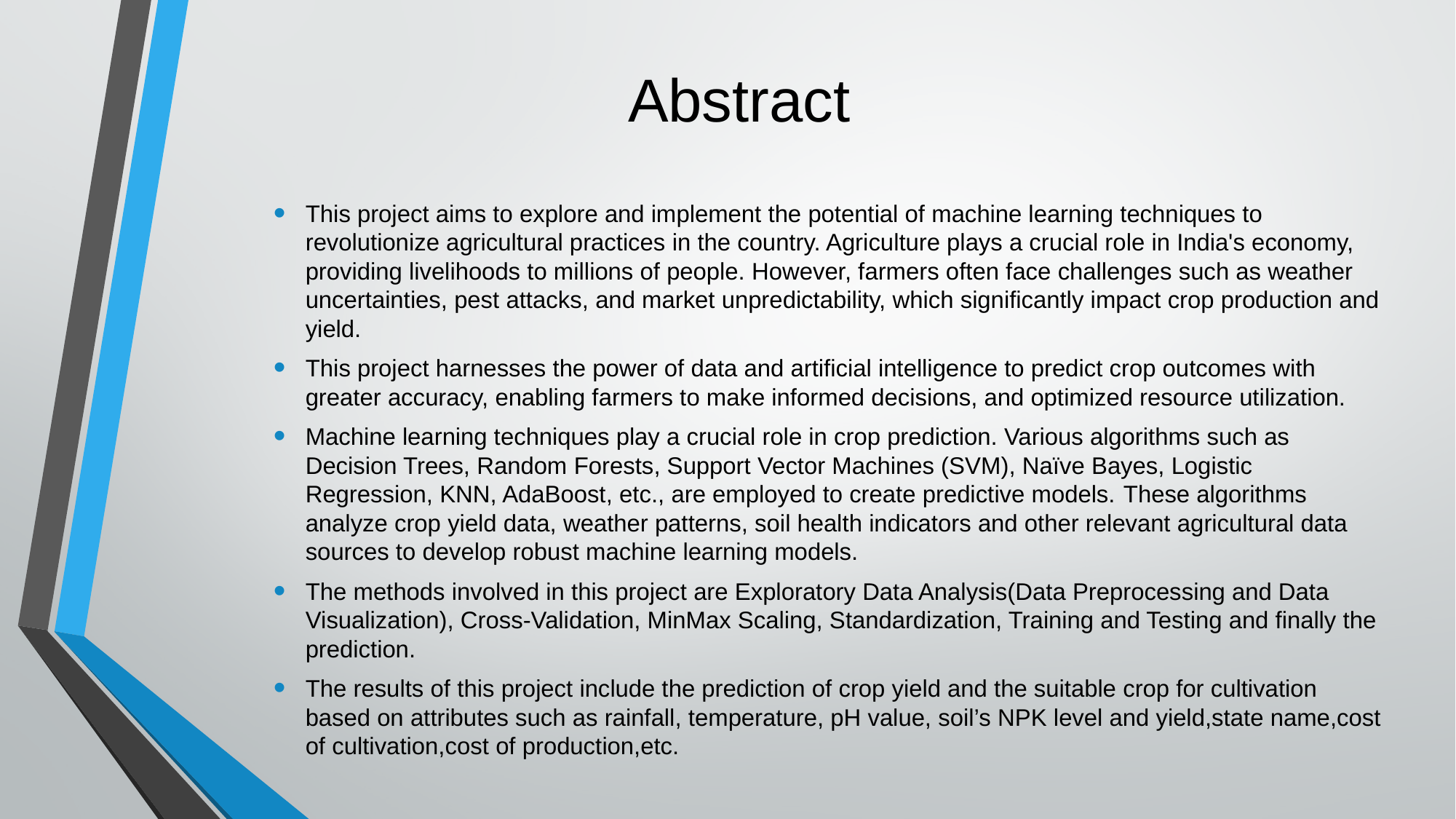

# Abstract
This project aims to explore and implement the potential of machine learning techniques to revolutionize agricultural practices in the country. Agriculture plays a crucial role in India's economy, providing livelihoods to millions of people. However, farmers often face challenges such as weather uncertainties, pest attacks, and market unpredictability, which significantly impact crop production and yield.
This project harnesses the power of data and artificial intelligence to predict crop outcomes with greater accuracy, enabling farmers to make informed decisions, and optimized resource utilization.
Machine learning techniques play a crucial role in crop prediction. Various algorithms such as Decision Trees, Random Forests, Support Vector Machines (SVM), Naïve Bayes, Logistic Regression, KNN, AdaBoost, etc., are employed to create predictive models. These algorithms analyze crop yield data, weather patterns, soil health indicators and other relevant agricultural data sources to develop robust machine learning models.
The methods involved in this project are Exploratory Data Analysis(Data Preprocessing and Data Visualization), Cross-Validation, MinMax Scaling, Standardization, Training and Testing and finally the prediction.
The results of this project include the prediction of crop yield and the suitable crop for cultivation based on attributes such as rainfall, temperature, pH value, soil’s NPK level and yield,state name,cost of cultivation,cost of production,etc.